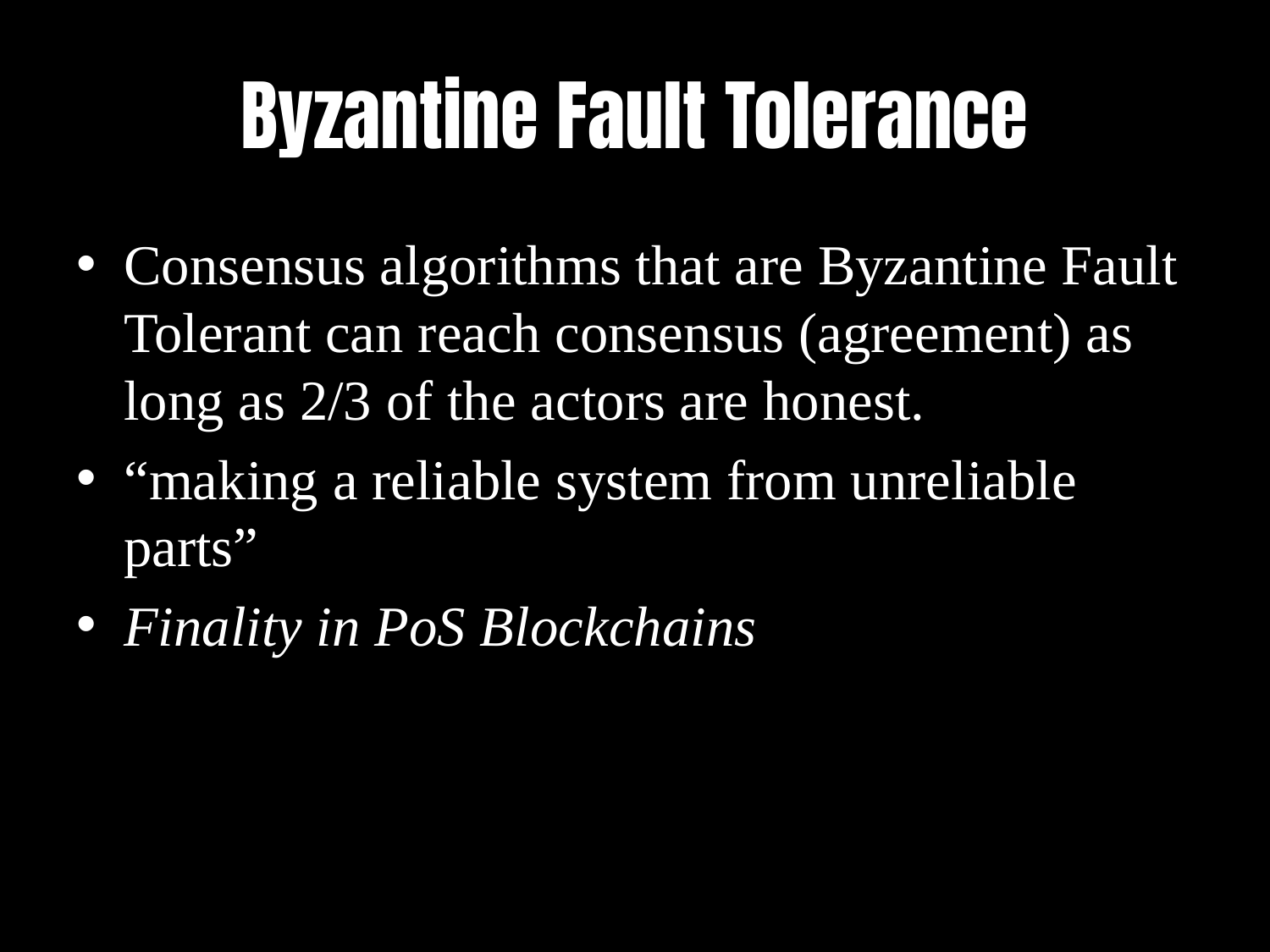

# Byzantine Fault Tolerance
Consensus algorithms that are Byzantine Fault Tolerant can reach consensus (agreement) as long as 2/3 of the actors are honest.
“making a reliable system from unreliable parts”
Finality in PoS Blockchains